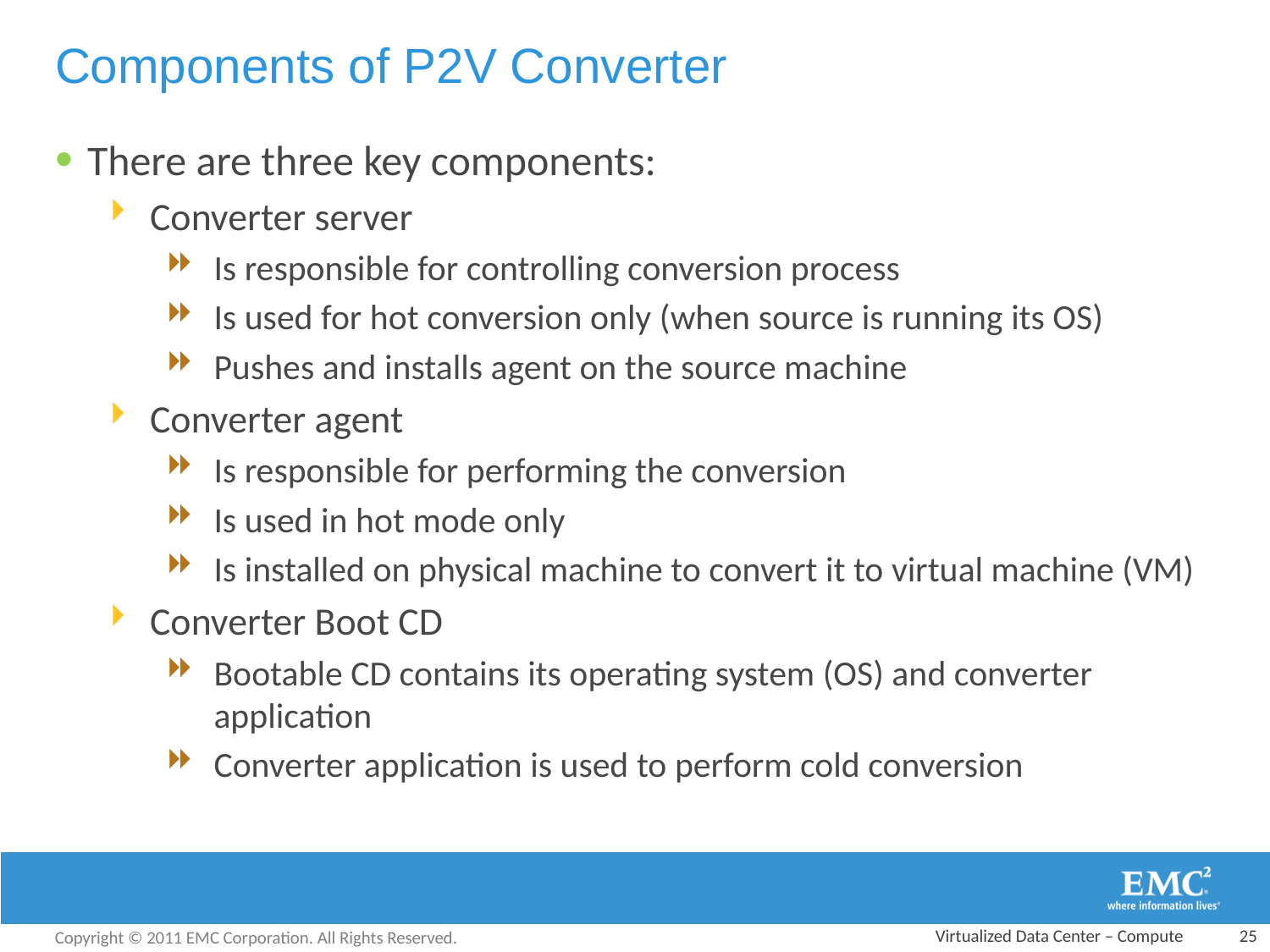

# Components of P2V Converter
There are three key components:
Converter server
Is responsible for controlling conversion process
Is used for hot conversion only (when source is running its OS)
Pushes and installs agent on the source machine
Converter agent
Is responsible for performing the conversion
Is used in hot mode only
Is installed on physical machine to convert it to virtual machine (VM)
Converter Boot CD
Bootable CD contains its operating system (OS) and converter application
Converter application is used to perform cold conversion
Virtualized Data Center – Compute
25